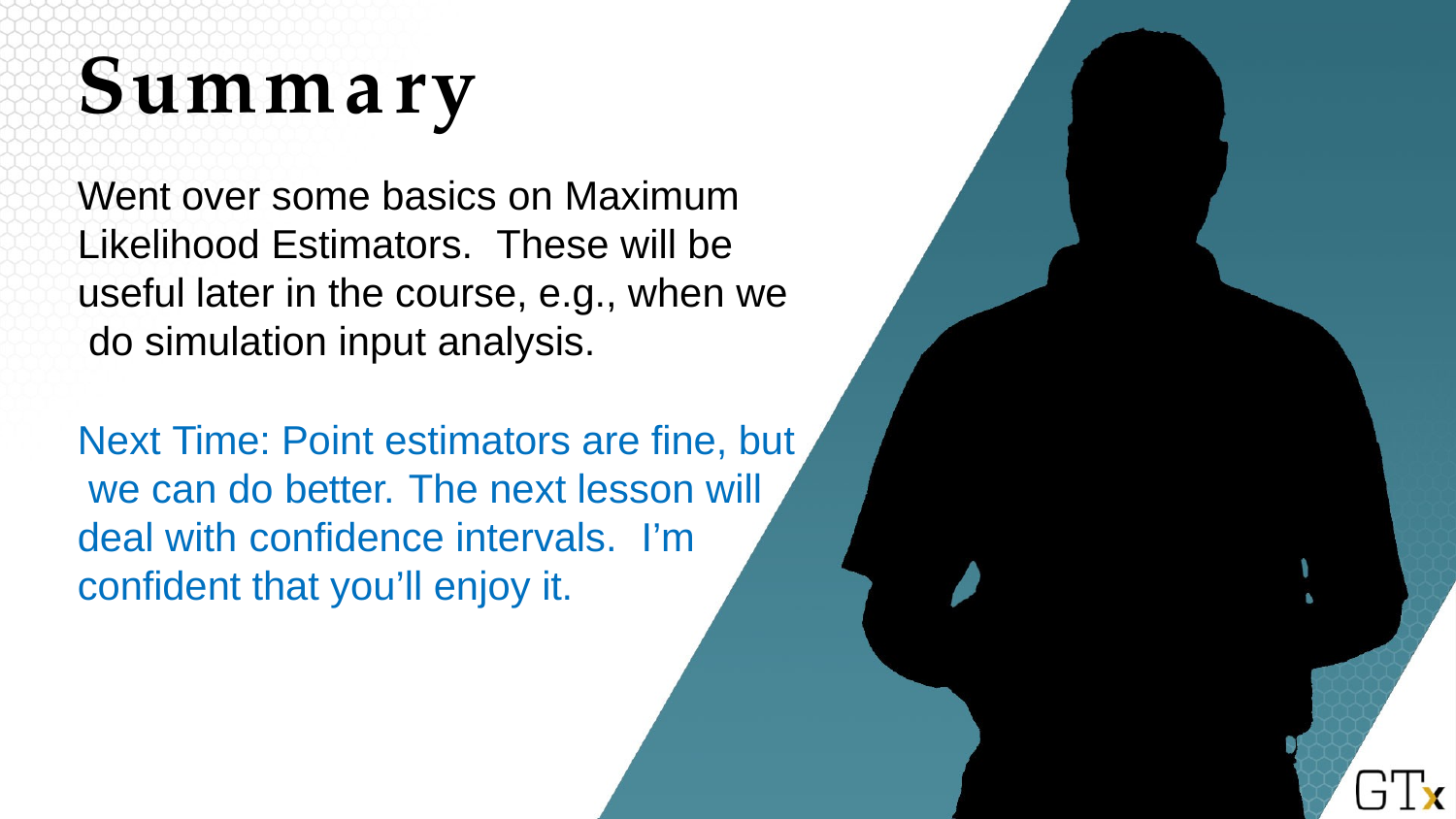

# Summary
Went over some basics on Maximum  Likelihood Estimators.	These will be  useful later in the course, e.g., when we  do simulation input analysis.

Next Time: Point estimators are fine, but  we can do better.	The next lesson will  deal with confidence intervals.	I’m  confident that you’ll enjoy it.